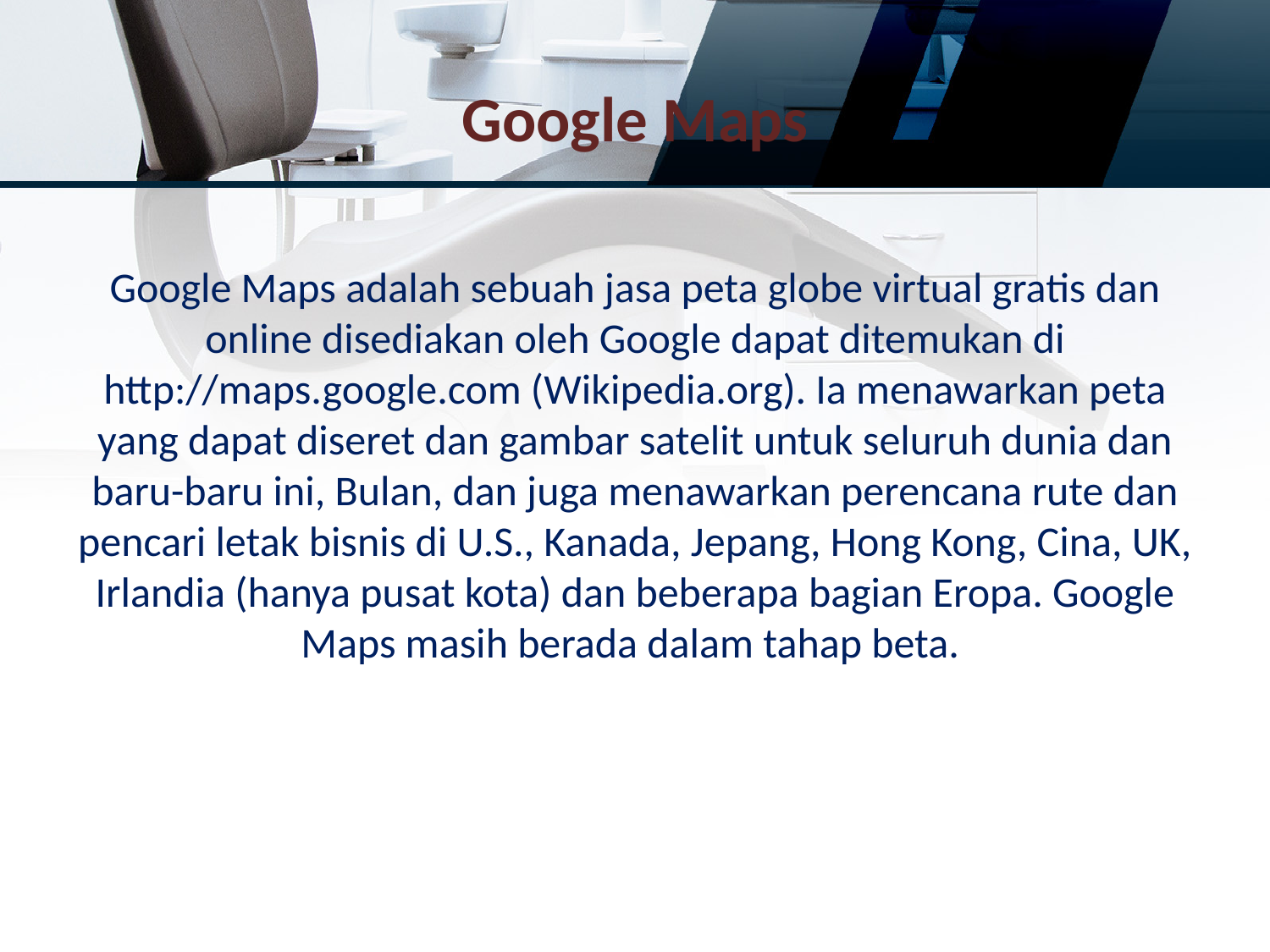

# Google Maps
Google Maps adalah sebuah jasa peta globe virtual gratis dan online disediakan oleh Google dapat ditemukan di http://maps.google.com (Wikipedia.org). Ia menawarkan peta yang dapat diseret dan gambar satelit untuk seluruh dunia dan baru-baru ini, Bulan, dan juga menawarkan perencana rute dan pencari letak bisnis di U.S., Kanada, Jepang, Hong Kong, Cina, UK, Irlandia (hanya pusat kota) dan beberapa bagian Eropa. Google Maps masih berada dalam tahap beta.